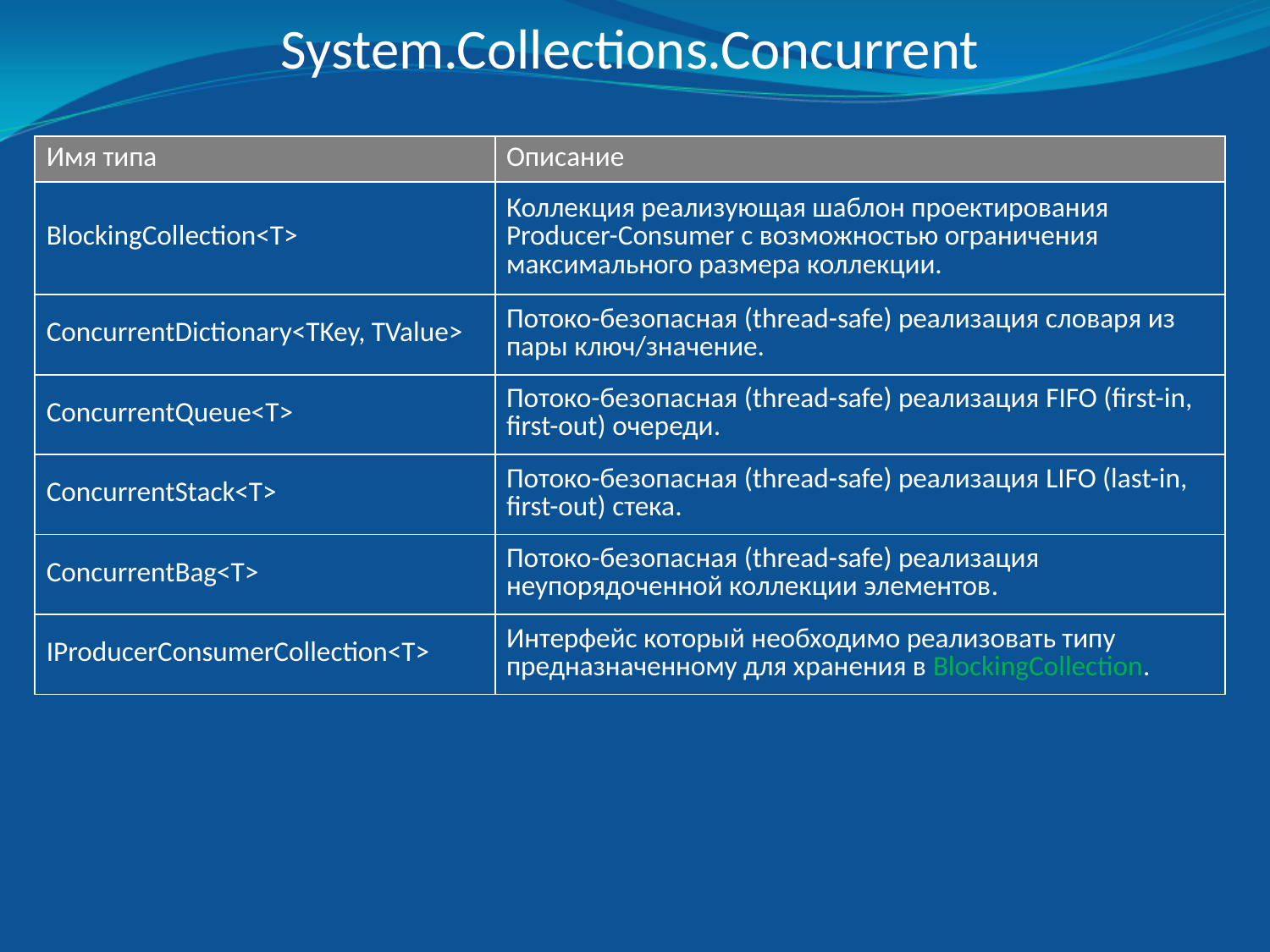

System.Collections.Concurrent
| Имя типа | Описание |
| --- | --- |
| BlockingCollection<T> | Коллекция реализующая шаблон проектирования Producer-Consumer с возможностью ограничения максимального размера коллекции. |
| ConcurrentDictionary<TKey, TValue> | Потоко-безопасная (thread-safe) реализация словаря из пары ключ/значение. |
| ConcurrentQueue<T> | Потоко-безопасная (thread-safe) реализация FIFO (first-in, first-out) очереди. |
| ConcurrentStack<T> | Потоко-безопасная (thread-safe) реализация LIFO (last-in, first-out) стека. |
| ConcurrentBag<T> | Потоко-безопасная (thread-safe) реализация неупорядоченной коллекции элементов. |
| IProducerConsumerCollection<T> | Интерфейс который необходимо реализовать типу предназначенному для хранения в BlockingCollection. |